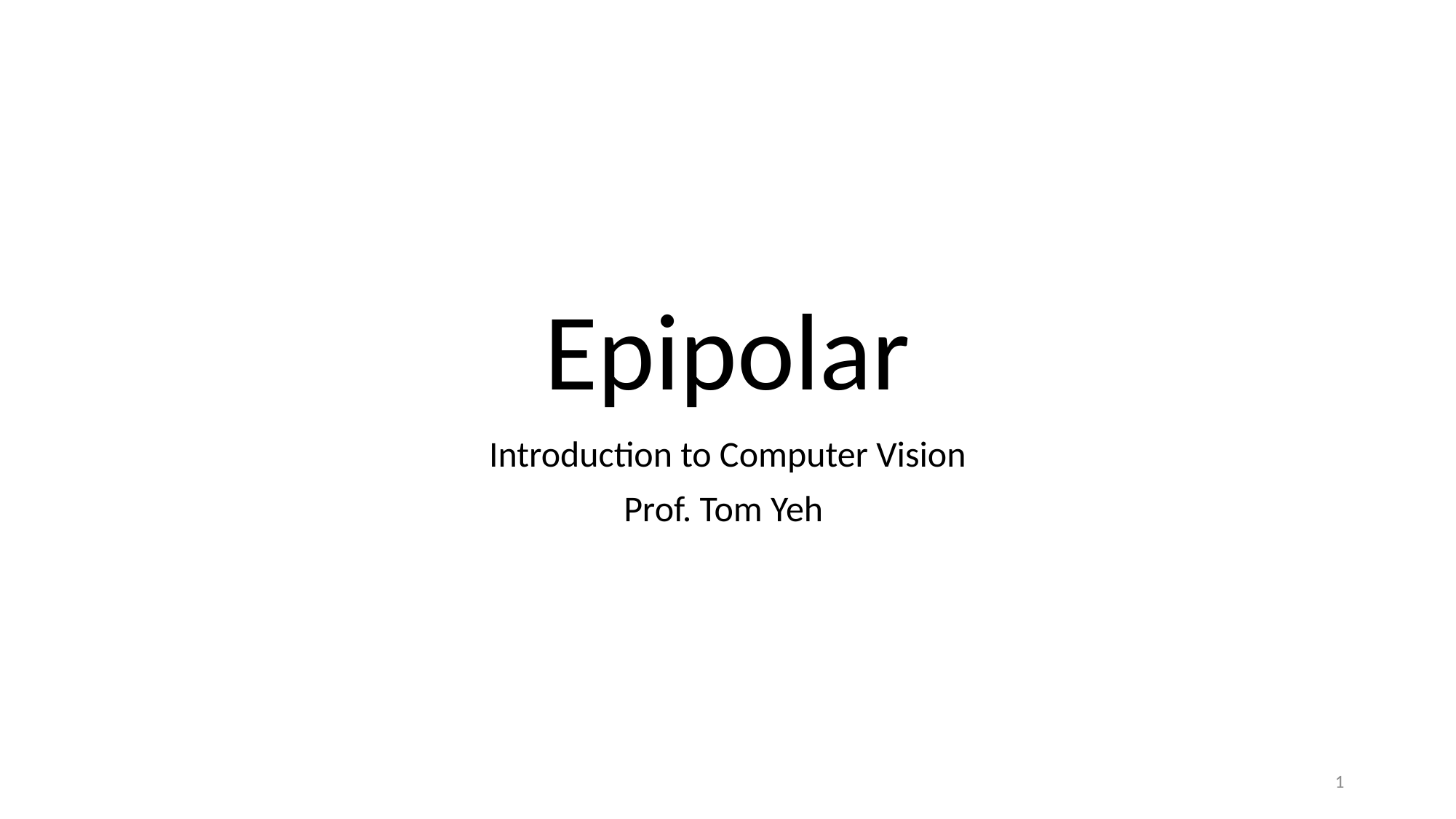

# Epipolar
Introduction to Computer Vision
Prof. Tom Yeh

1